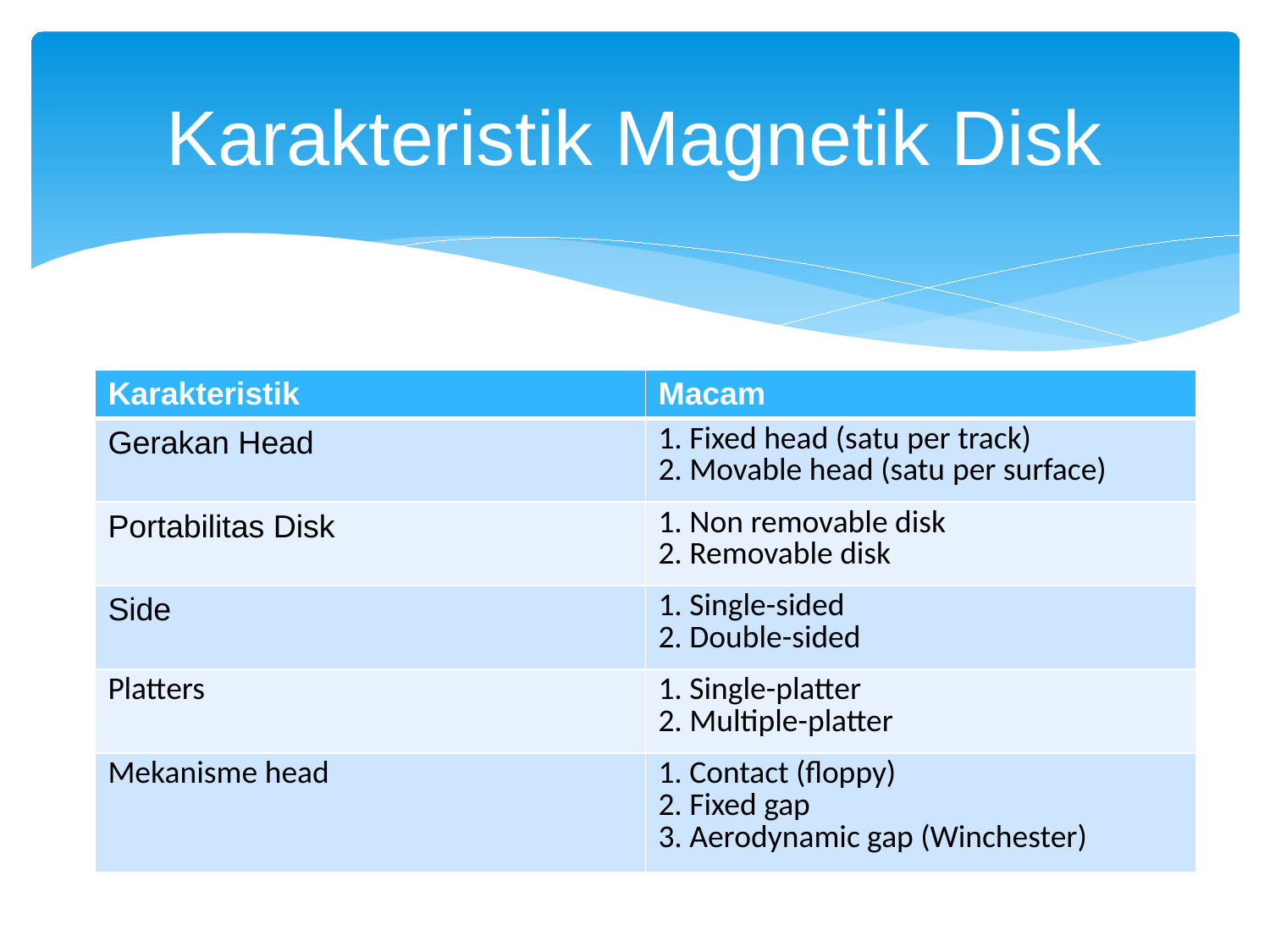

# Karakteristik Magnetik Disk
| Karakteristik | Macam |
| --- | --- |
| Gerakan Head | 1. Fixed head (satu per track) 2. Movable head (satu per surface) |
| Portabilitas Disk | 1. Non removable disk 2. Removable disk |
| Side | 1. Single-sided 2. Double-sided |
| Platters | 1. Single-platter 2. Multiple-platter |
| Mekanisme head | 1. Contact (floppy) 2. Fixed gap 3. Aerodynamic gap (Winchester) |